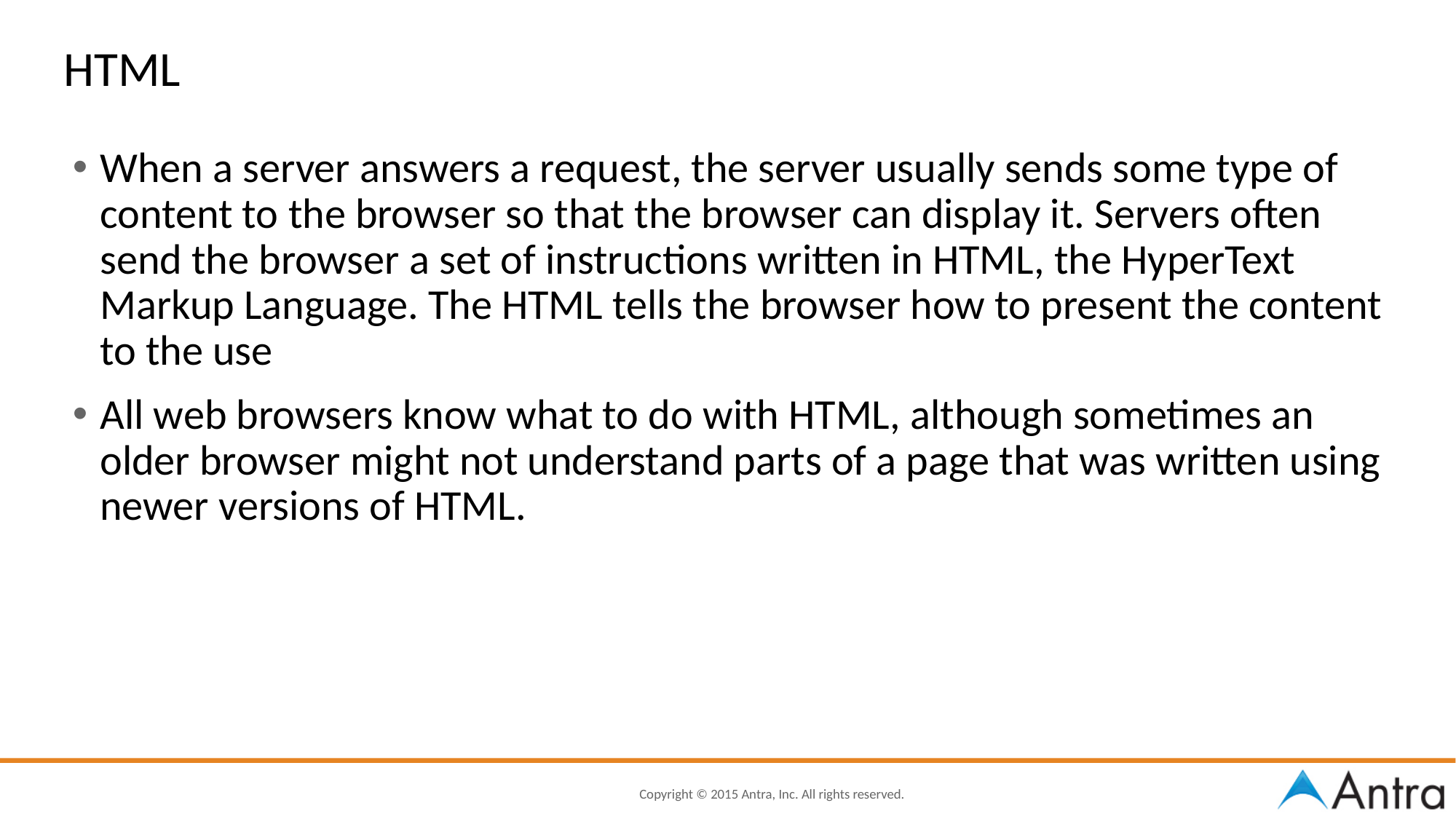

# HTML
When a server answers a request, the server usually sends some type of content to the browser so that the browser can display it. Servers often send the browser a set of instructions written in HTML, the HyperText Markup Language. The HTML tells the browser how to present the content to the use
All web browsers know what to do with HTML, although sometimes an older browser might not understand parts of a page that was written using newer versions of HTML.